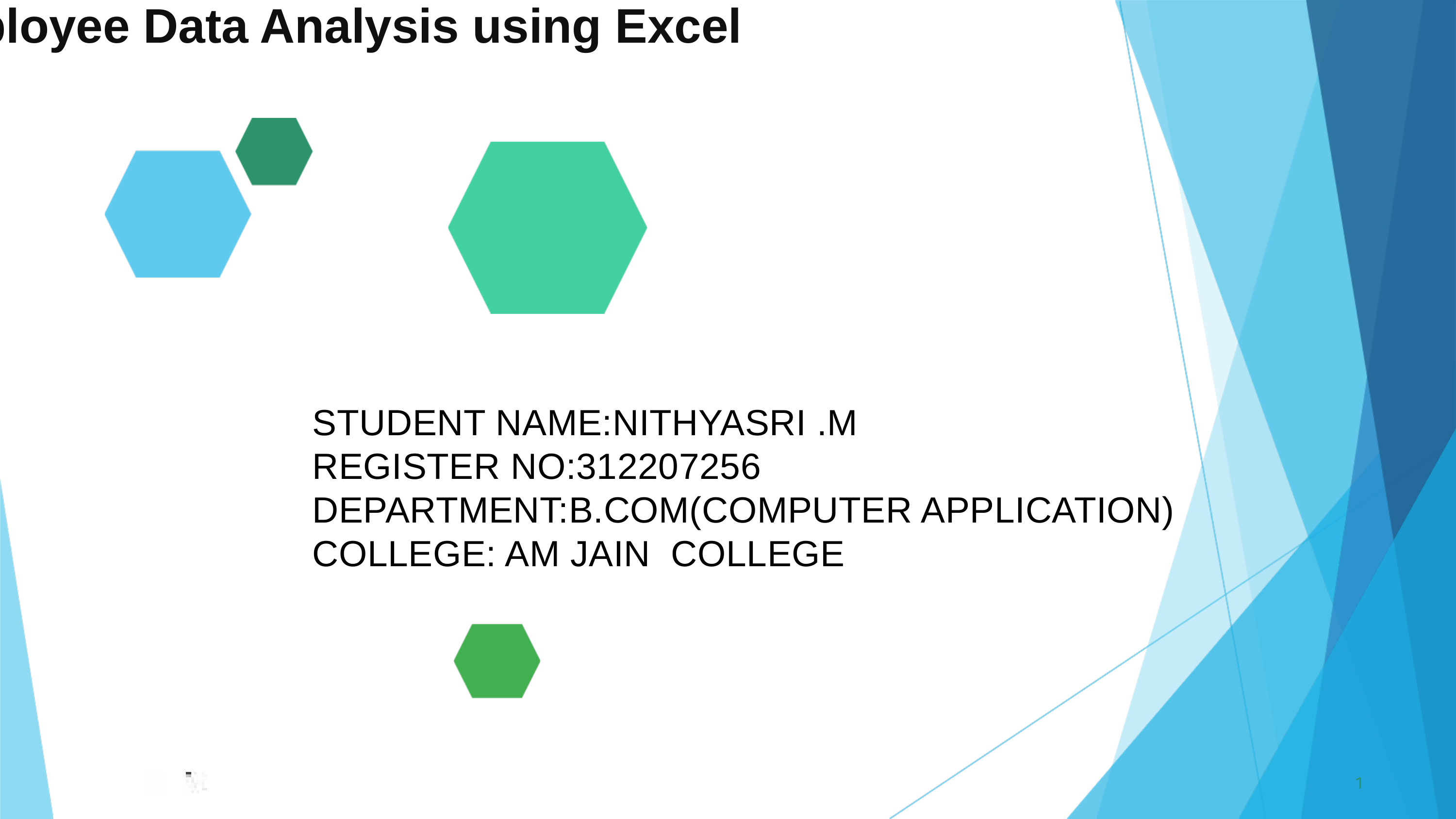

Employee Data Analysis using Excel

STUDENT NAME:NITHYASRI .M
REGISTER NO:312207256
DEPARTMENT:B.COM(COMPUTER APPLICATION)
COLLEGE: AM JAIN  COLLEGE

1